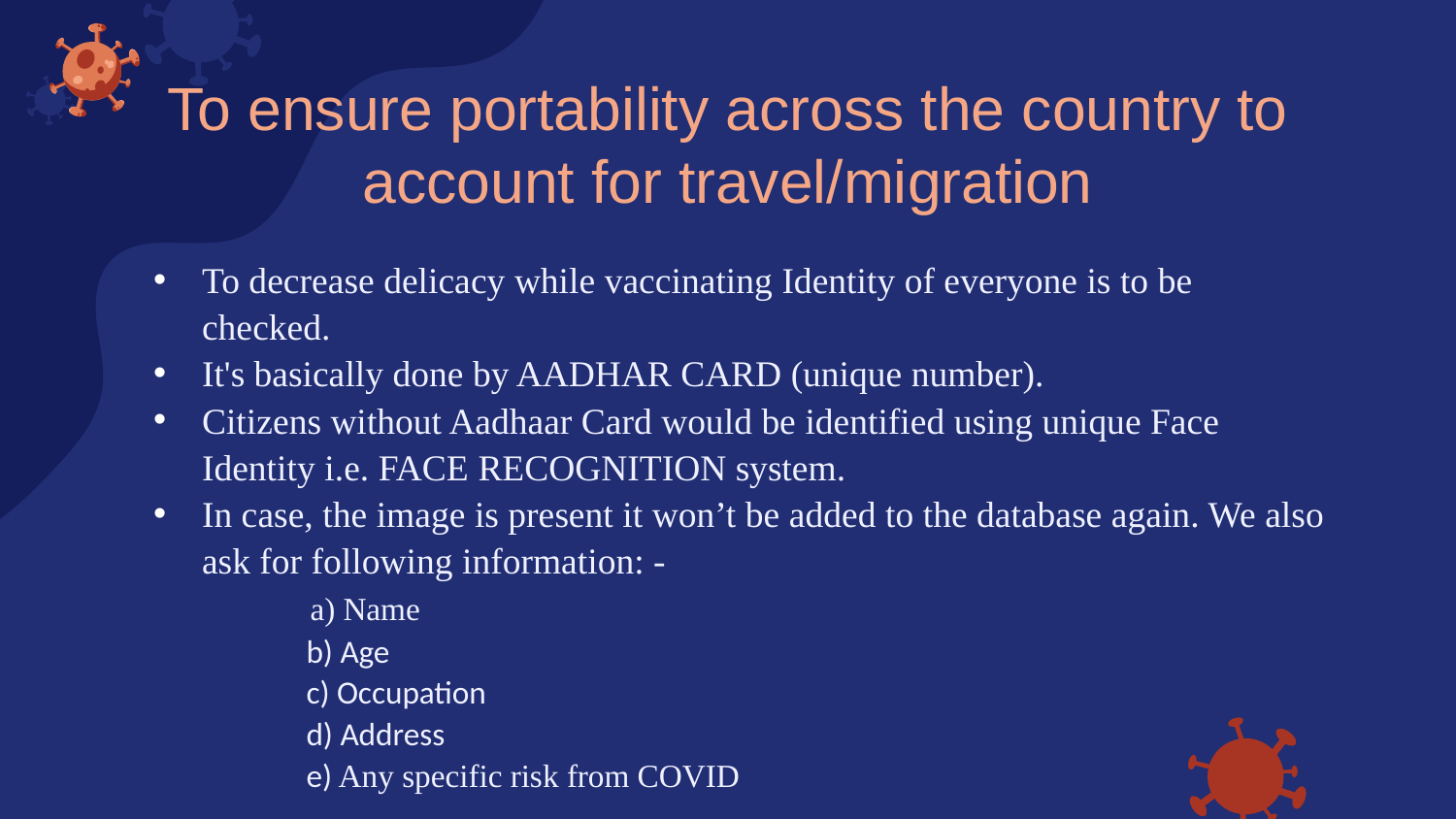

# To ensure portability across the country to account for travel/migration
To decrease delicacy while vaccinating Identity of everyone is to be checked.
It's basically done by AADHAR CARD (unique number).
Citizens without Aadhaar Card would be identified using unique Face Identity i.e. FACE RECOGNITION system.
In case, the image is present it won’t be added to the database again. We also ask for following information: -
                 a) Name
                     b) Age
                     c) Occupation
                     d) Address
                     e) Any specific risk from COVID